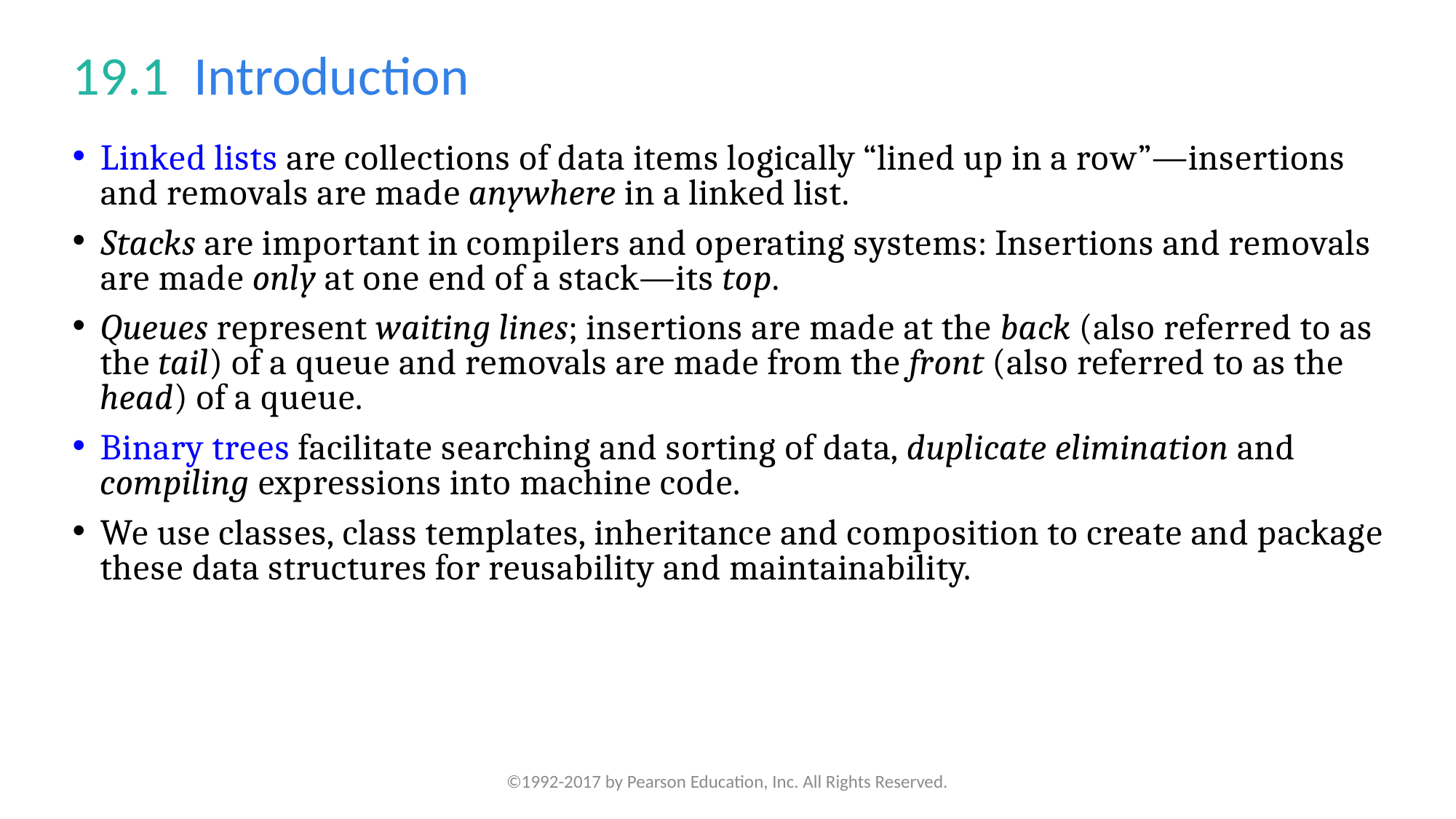

# 19.1  Introduction
Linked lists are collections of data items logically “lined up in a row”—insertions and removals are made anywhere in a linked list.
Stacks are important in compilers and operating systems: Insertions and removals are made only at one end of a stack—its top.
Queues represent waiting lines; insertions are made at the back (also referred to as the tail) of a queue and removals are made from the front (also referred to as the head) of a queue.
Binary trees facilitate searching and sorting of data, duplicate elimination and compiling expressions into machine code.
We use classes, class templates, inheritance and composition to create and package these data structures for reusability and maintainability.

©1992-2017 by Pearson Education, Inc. All Rights Reserved.